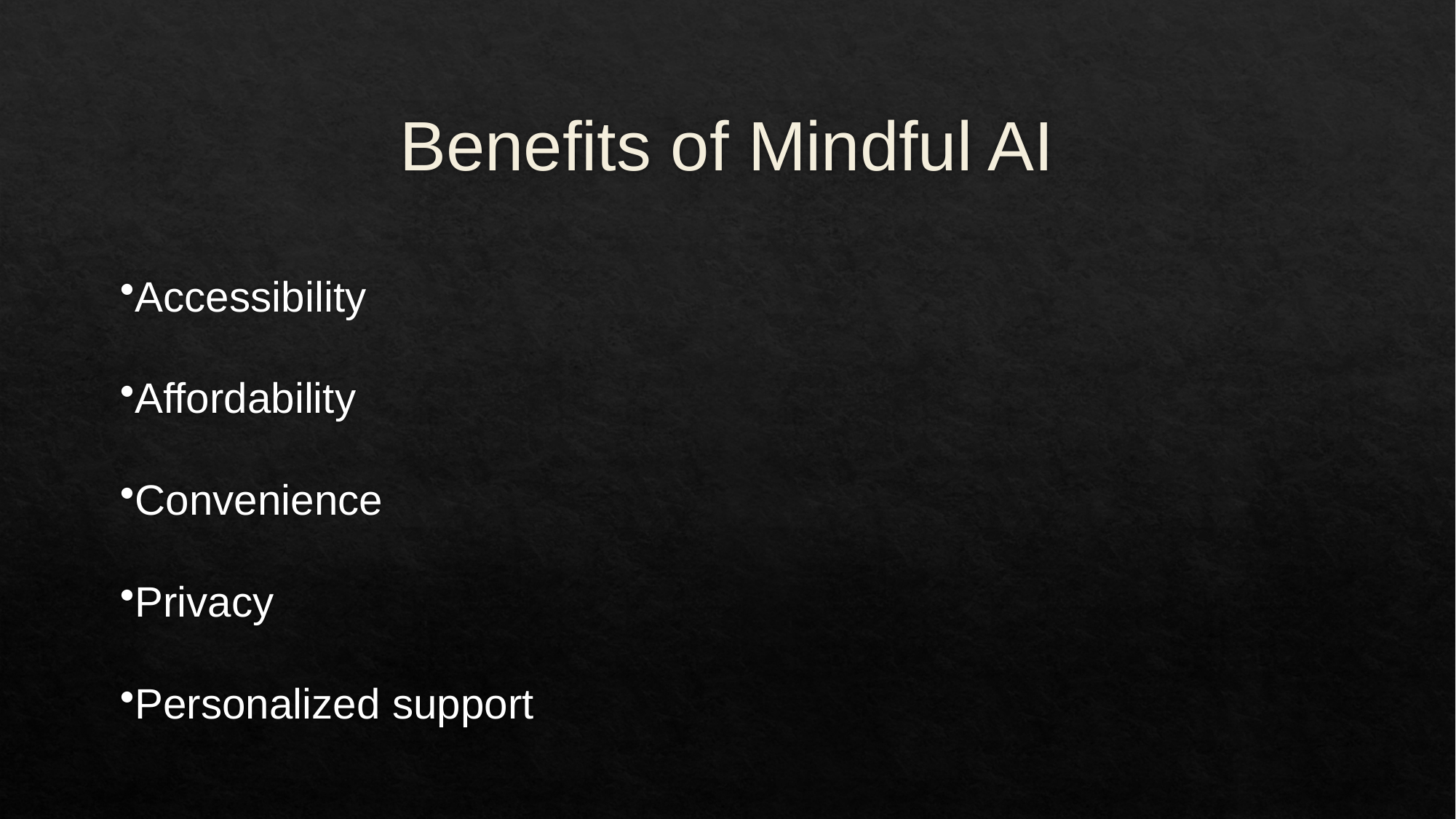

# Benefits of Mindful AI
Accessibility

Affordability

Convenience

Privacy

Personalized support